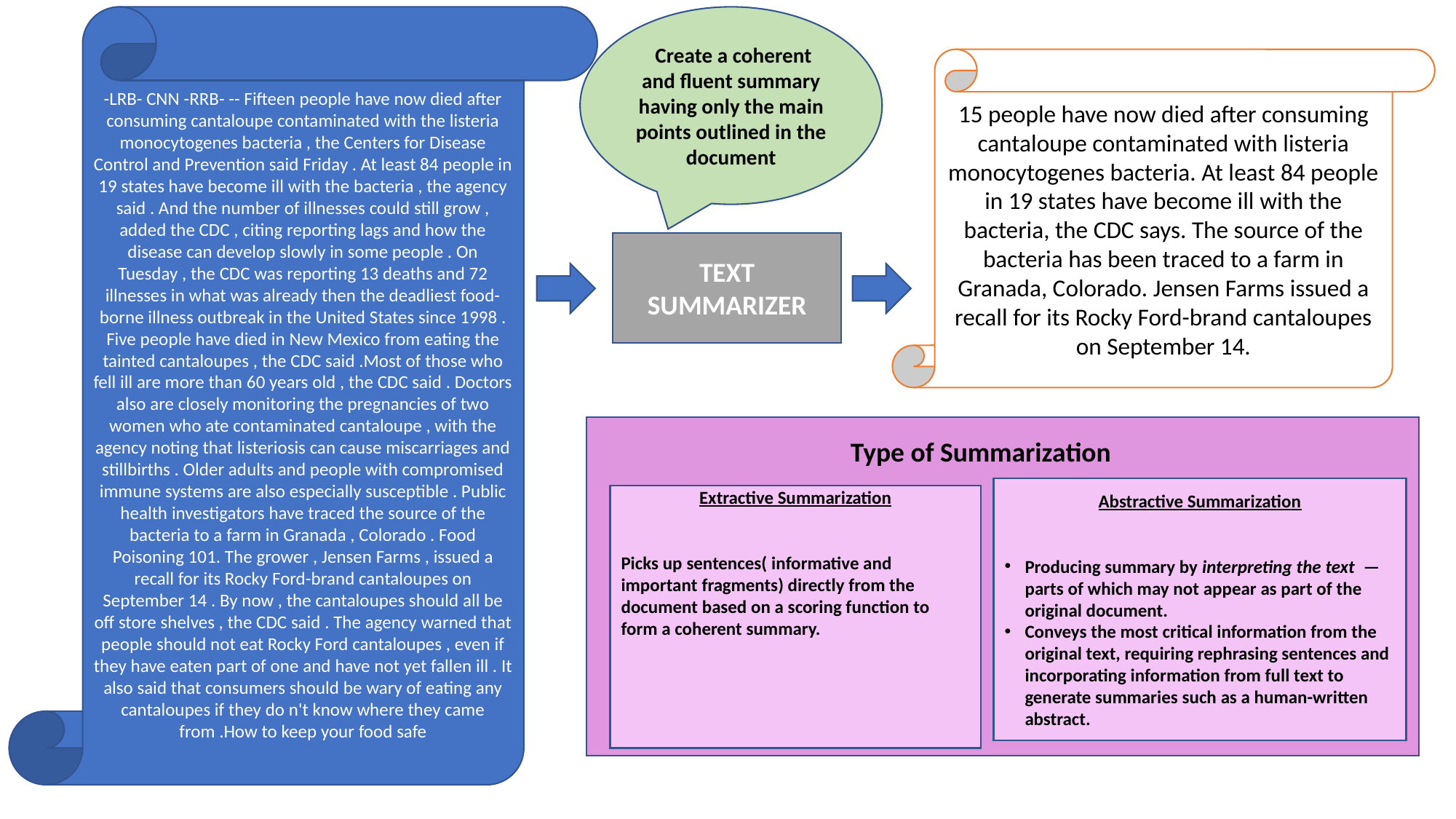

-LRB- CNN -RRB- -- Fifteen people have now died after consuming cantaloupe contaminated with the listeria monocytogenes bacteria , the Centers for Disease Control and Prevention said Friday . At least 84 people in 19 states have become ill with the bacteria , the agency said . And the number of illnesses could still grow , added the CDC , citing reporting lags and how the disease can develop slowly in some people . On Tuesday , the CDC was reporting 13 deaths and 72 illnesses in what was already then the deadliest food-borne illness outbreak in the United States since 1998 . Five people have died in New Mexico from eating the tainted cantaloupes , the CDC said .Most of those who fell ill are more than 60 years old , the CDC said . Doctors also are closely monitoring the pregnancies of two women who ate contaminated cantaloupe , with the agency noting that listeriosis can cause miscarriages and stillbirths . Older adults and people with compromised immune systems are also especially susceptible . Public health investigators have traced the source of the bacteria to a farm in Granada , Colorado . Food Poisoning 101. The grower , Jensen Farms , issued a recall for its Rocky Ford-brand cantaloupes on September 14 . By now , the cantaloupes should all be off store shelves , the CDC said . The agency warned that people should not eat Rocky Ford cantaloupes , even if they have eaten part of one and have not yet fallen ill . It also said that consumers should be wary of eating any cantaloupes if they do n't know where they came from .How to keep your food safe
 Create a coherent and fluent summary having only the main points outlined in the document
15 people have now died after consuming cantaloupe contaminated with listeria monocytogenes bacteria. At least 84 people in 19 states have become ill with the bacteria, the CDC says. The source of the bacteria has been traced to a farm in Granada, Colorado. Jensen Farms issued a recall for its Rocky Ford-brand cantaloupes on September 14.
TEXT SUMMARIZER

Type of Summarization
Abstractive Summarization

Producing summary by interpreting the text  — parts of which may not appear as part of the original document.
Conveys the most critical information from the original text, requiring rephrasing sentences and incorporating information from full text to generate summaries such as a human-written abstract.
Extractive Summarization

Picks up sentences( informative and important fragments) directly from the document based on a scoring function to form a coherent summary.